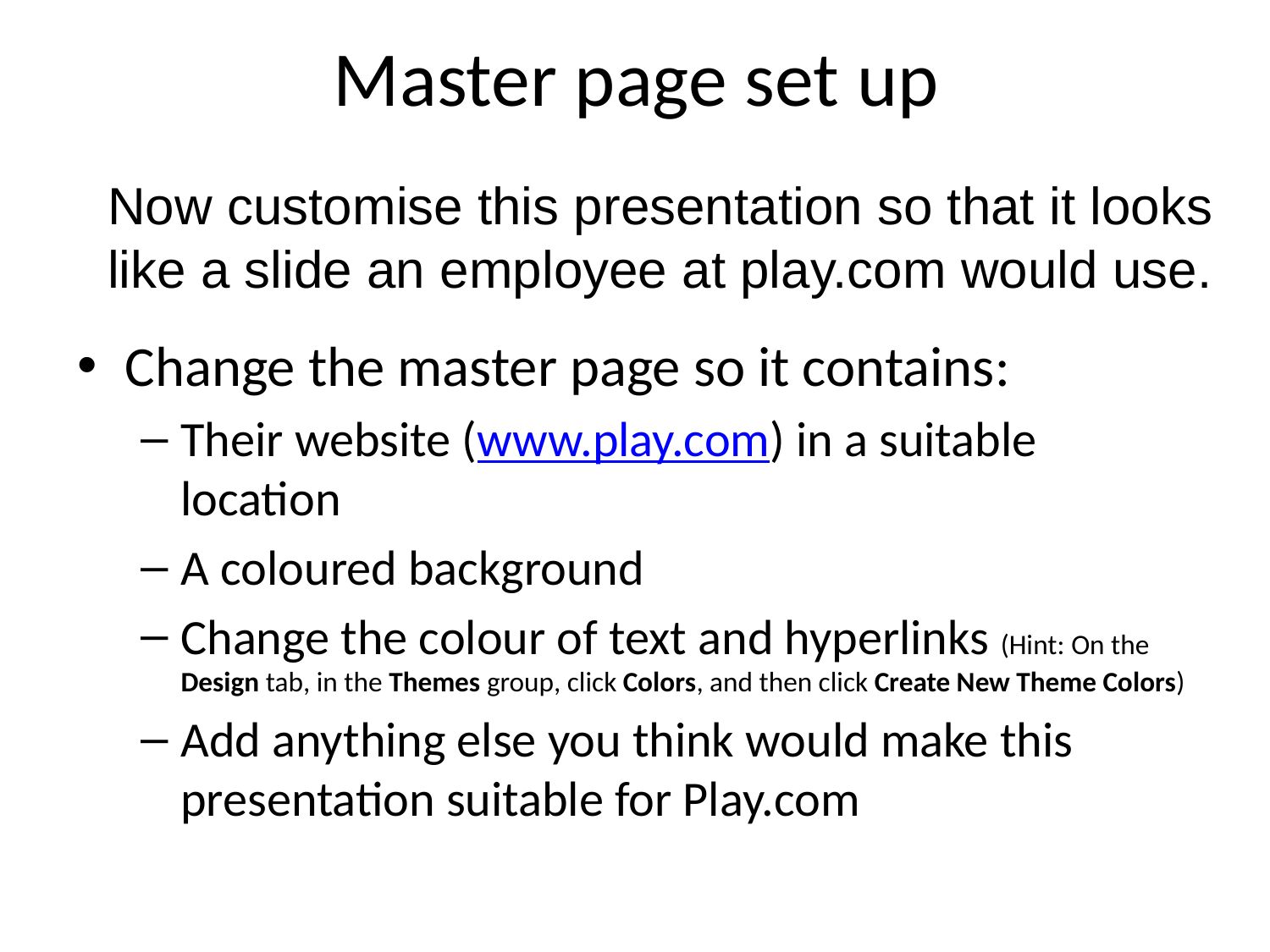

# Master page set up
Now customise this presentation so that it looks like a slide an employee at play.com would use.

Change the master page so it contains:
Their website (www.play.com) in a suitable location
A coloured background
Change the colour of text and hyperlinks (Hint: On the Design tab, in the Themes group, click Colors, and then click Create New Theme Colors)
Add anything else you think would make this presentation suitable for Play.com